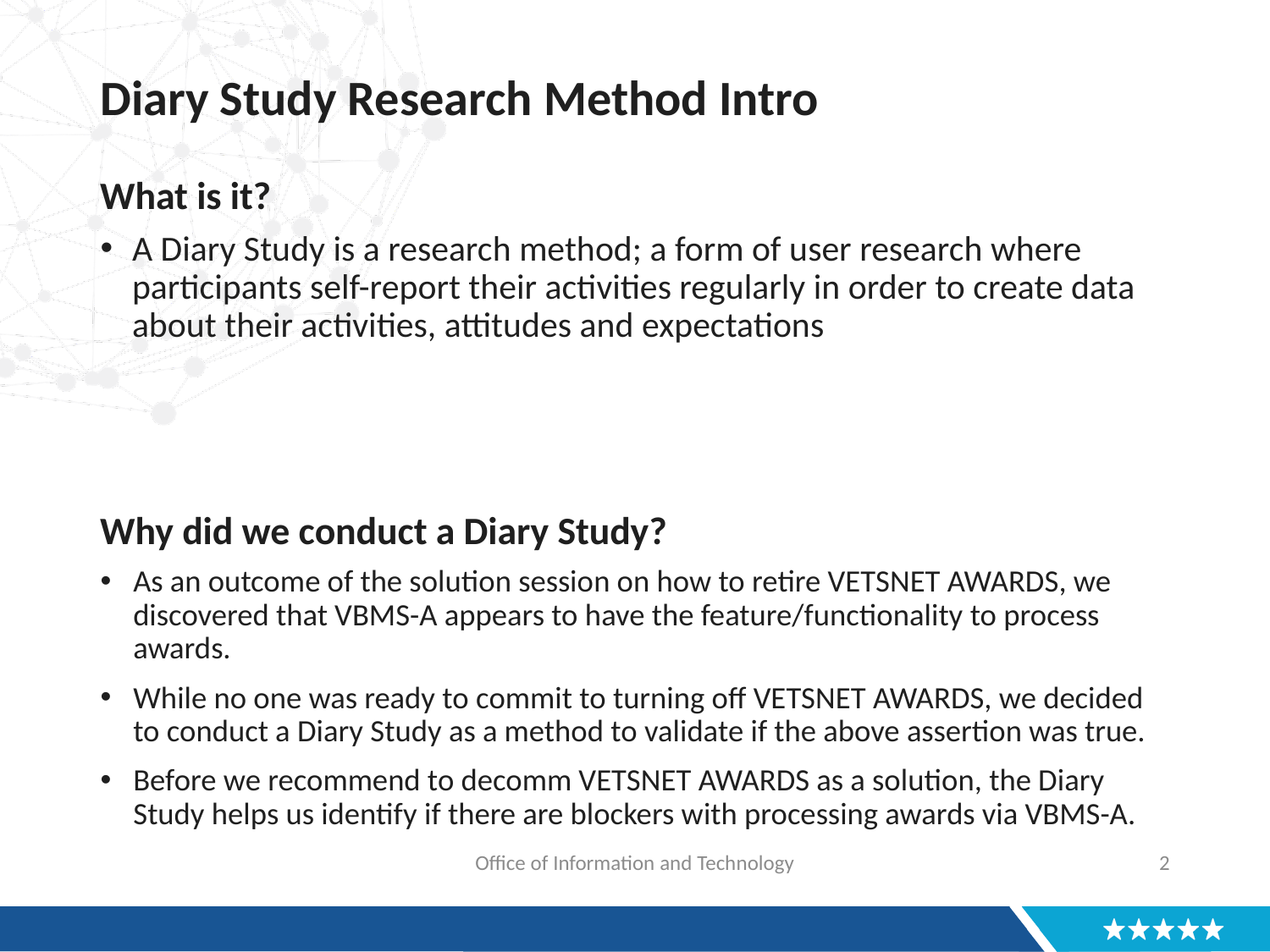

# Diary Study Research Method Intro
What is it?
A Diary Study is a research method; a form of user research where participants self-report their activities regularly in order to create data about their activities, attitudes and expectations

Why did we conduct a Diary Study?
As an outcome of the solution session on how to retire VETSNET AWARDS, we discovered that VBMS-A appears to have the feature/functionality to process awards.
While no one was ready to commit to turning off VETSNET AWARDS, we decided to conduct a Diary Study as a method to validate if the above assertion was true.
Before we recommend to decomm VETSNET AWARDS as a solution, the Diary Study helps us identify if there are blockers with processing awards via VBMS-A.
Office of Information and Technology
2